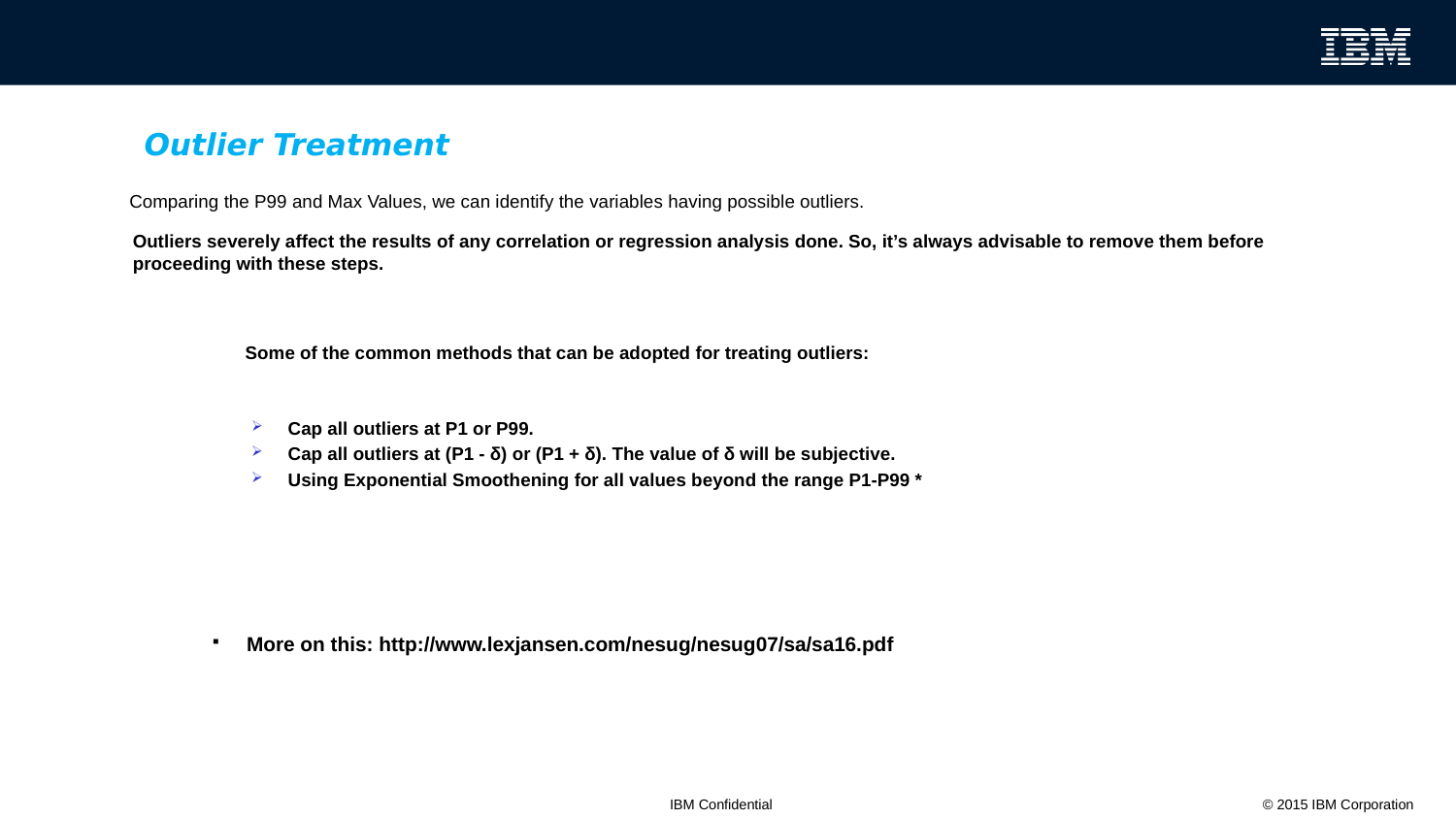

Outlier Treatment

Comparing the P99 and Max Values, we can identify the variables having possible outliers.
Outliers severely affect the results of any correlation or regression analysis done. So, it’s always advisable to remove them before proceeding with these steps.
Some of the common methods that can be adopted for treating outliers:
Cap all outliers at P1 or P99.
Cap all outliers at (P1 - δ) or (P1 + δ). The value of δ will be subjective.
Using Exponential Smoothening for all values beyond the range P1-P99 *
More on this: http://www.lexjansen.com/nesug/nesug07/sa/sa16.pdf